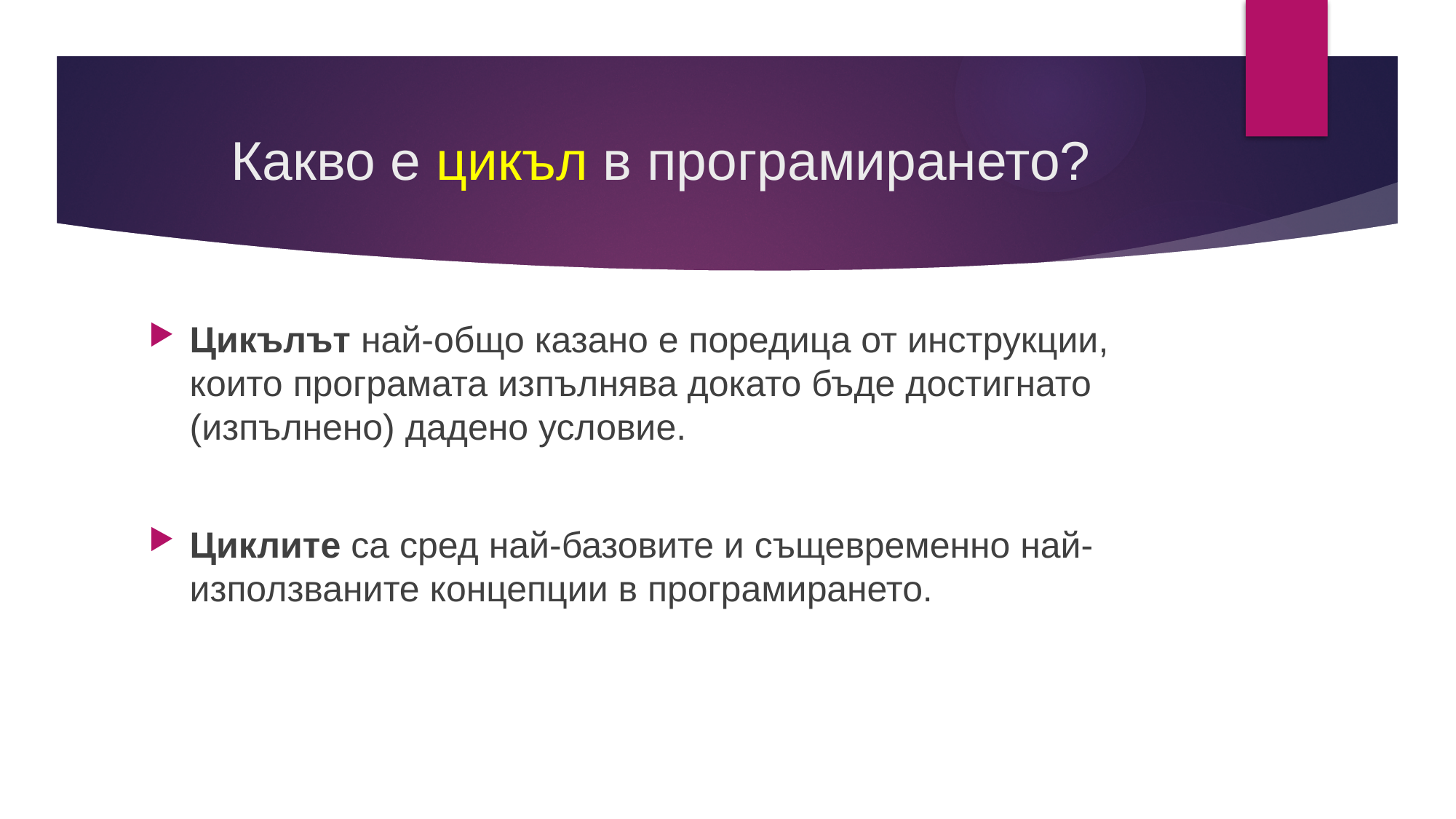

# Какво e цикъл в програмирането?
Цикълът най-общо казано е поредица от инструкции, които програмата изпълнява докато бъде достигнато (изпълнено) дадено условие.

Циклите са сред най-базовите и същевременно най-използваните концепции в програмирането.